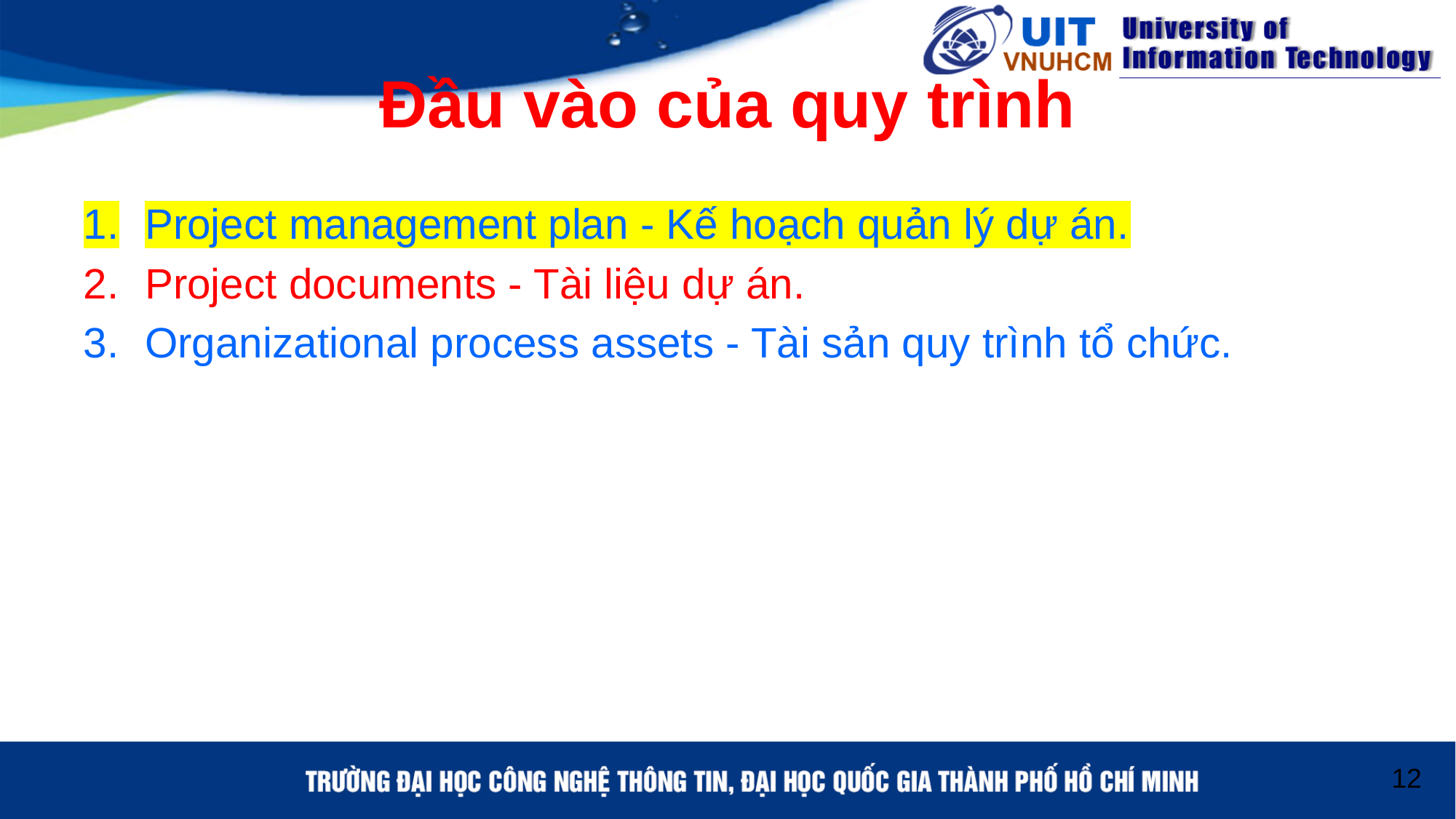

# Đầu vào của quy trình
Project management plan - Kế hoạch quản lý dự án.
Project documents - Tài liệu dự án.
Organizational process assets - Tài sản quy trình tổ chức.